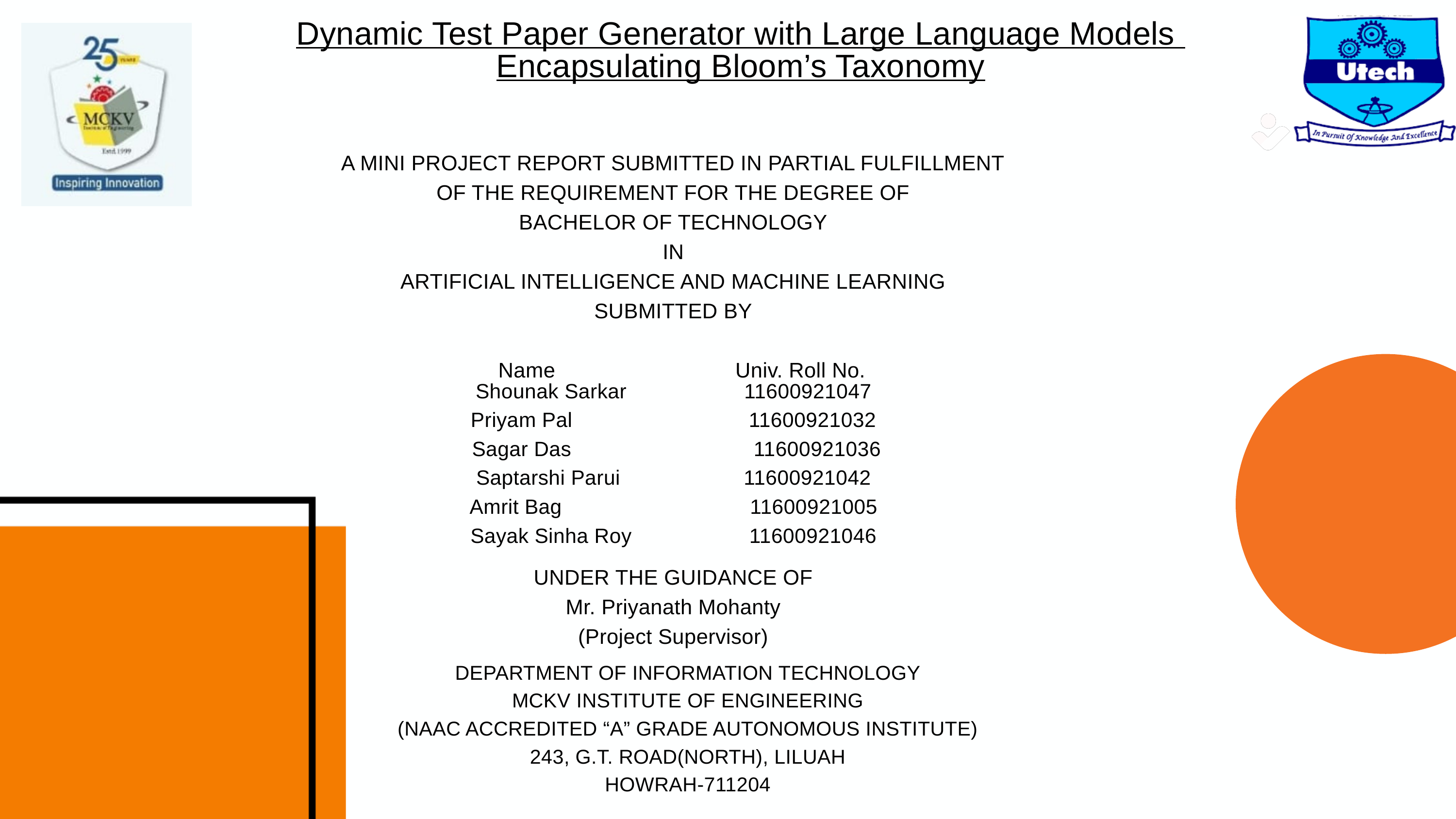

Dynamic Test Paper Generator with Large Language Models
Encapsulating Bloom’s Taxonomy

A MINI PROJECT REPORT SUBMITTED IN PARTIAL FULFILLMENT
OF THE REQUIREMENT FOR THE DEGREE OF
BACHELOR OF TECHNOLOGY
IN
ARTIFICIAL INTELLIGENCE AND MACHINE LEARNING
SUBMITTED BY

   Name                              Univ. Roll No.

UNDER THE GUIDANCE OF
Mr. Priyanath Mohanty
(Project Supervisor)

Shounak Sarkar                    11600921047
Priyam Pal                              11600921032
 Sagar Das                               11600921036
Saptarshi Parui                     11600921042
Amrit Bag                                11600921005
Sayak Sinha Roy                    11600921046

DEPARTMENT OF INFORMATION TECHNOLOGY
MCKV INSTITUTE OF ENGINEERING
(NAAC ACCREDITED “A” GRADE AUTONOMOUS INSTITUTE)
243, G.T. ROAD(NORTH), LILUAH
HOWRAH-711204